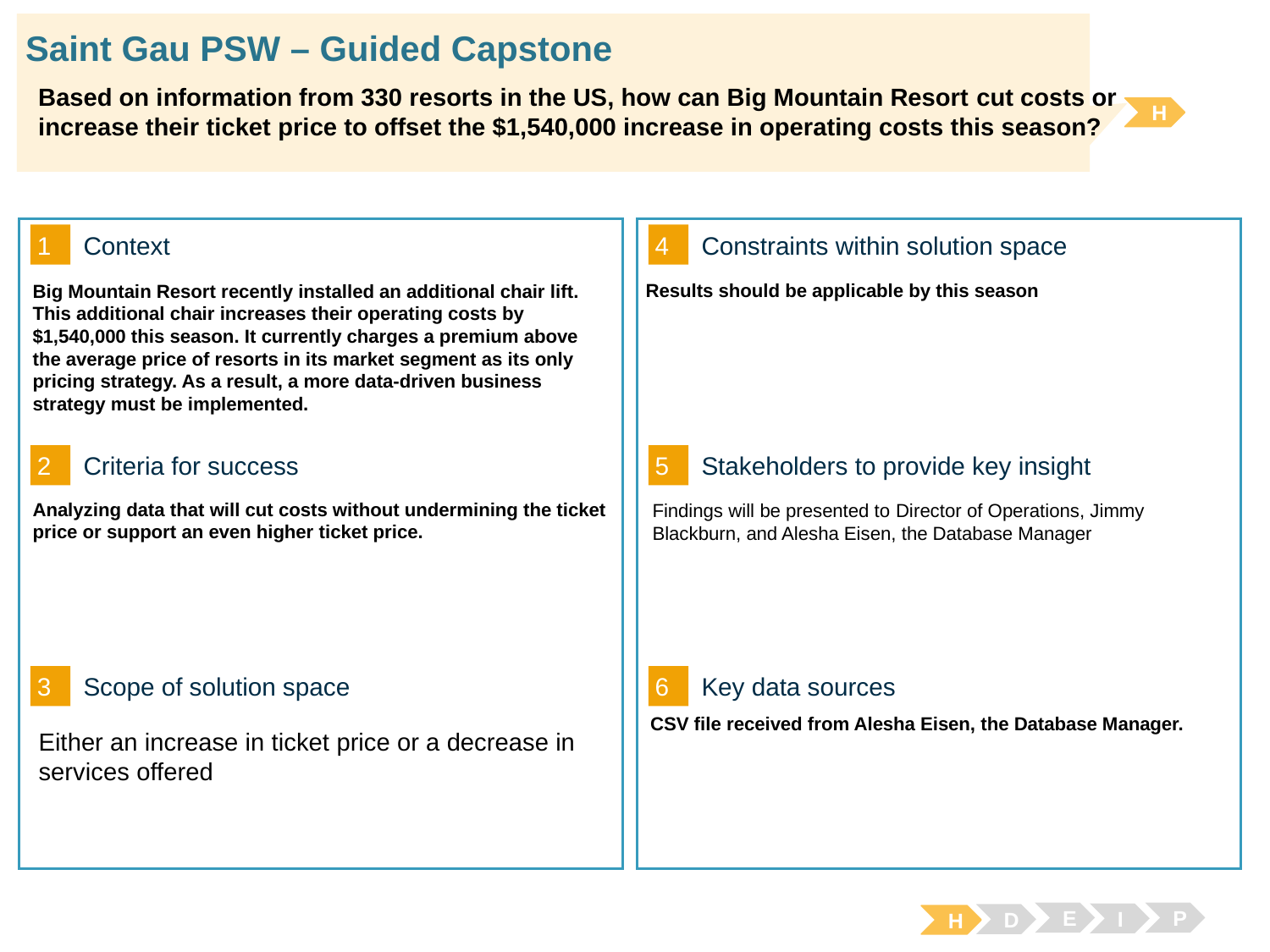

# Saint Gau PSW – Guided Capstone
Based on information from 330 resorts in the US, how can Big Mountain Resort cut costs or increase their ticket price to offset the $1,540,000 increase in operating costs this season?
H

1
4
Context
Constraints within solution space
Results should be applicable by this season
Big Mountain Resort recently installed an additional chair lift. This additional chair increases their operating costs by $1,540,000 this season. It currently charges a premium above the average price of resorts in its market segment as its only pricing strategy. As a result, a more data-driven business strategy must be implemented.
2
5
Criteria for success
Stakeholders to provide key insight
Analyzing data that will cut costs without undermining the ticket price or support an even higher ticket price.
Findings will be presented to Director of Operations, Jimmy Blackburn, and Alesha Eisen, the Database Manager
3
6
Key data sources
Scope of solution space
CSV file received from Alesha Eisen, the Database Manager.
Either an increase in ticket price or a decrease in services offered
E
P
I
D
H